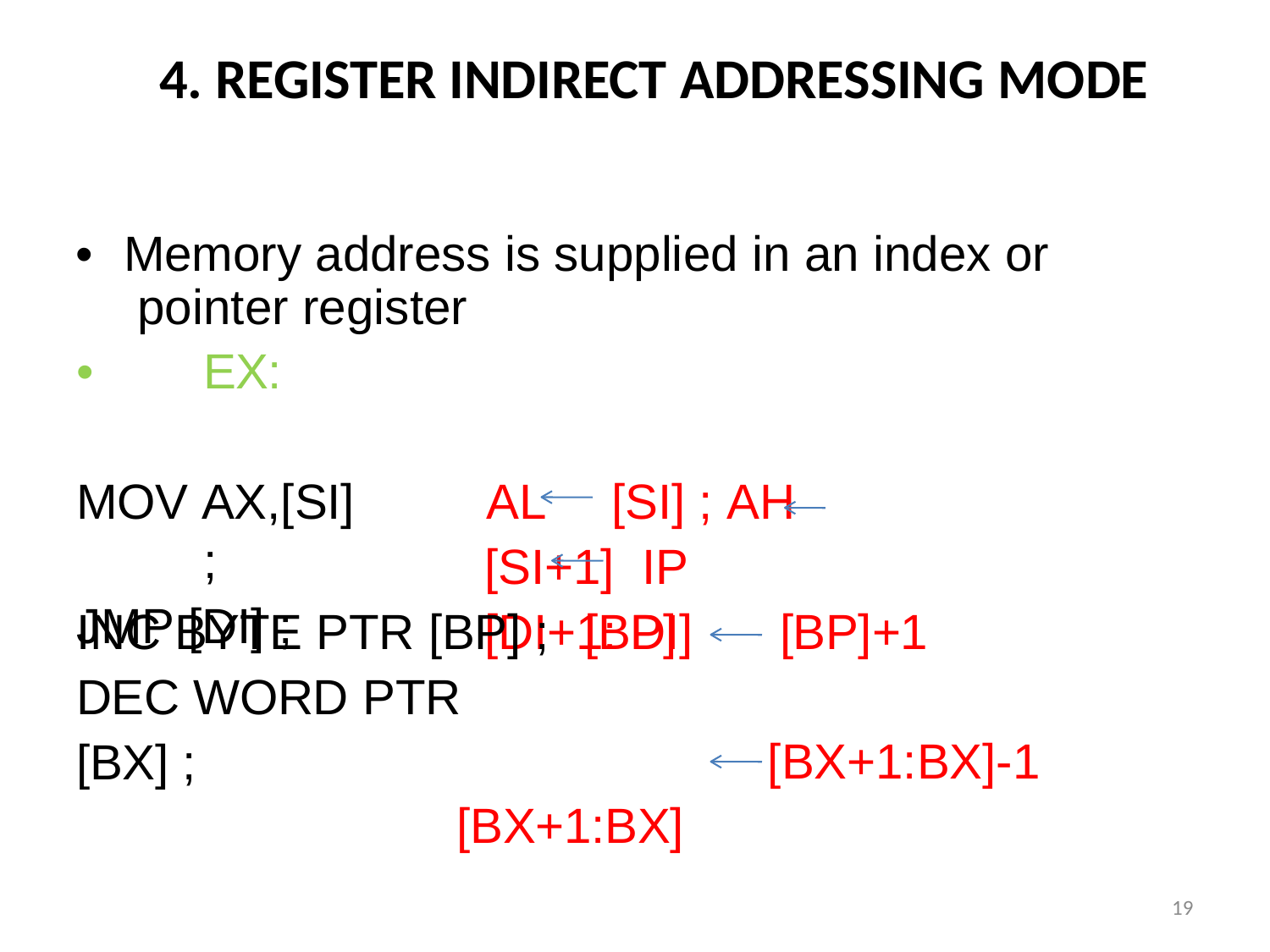

# 4. REGISTER INDIRECT ADDRESSING MODE
•	Memory address is supplied in an index or  pointer register
•	EX:
MOV AX,[SI]	;
JMP [DI] ;
AL	[SI] ; AH	[SI+1]  IP		[DI+1: DI]

INC BYTE PTR [BP] ;	[BP]  DEC WORD PTR	[BX] ;
[BX+1:BX]
[BP]+1

[BX+1:BX]-1

19